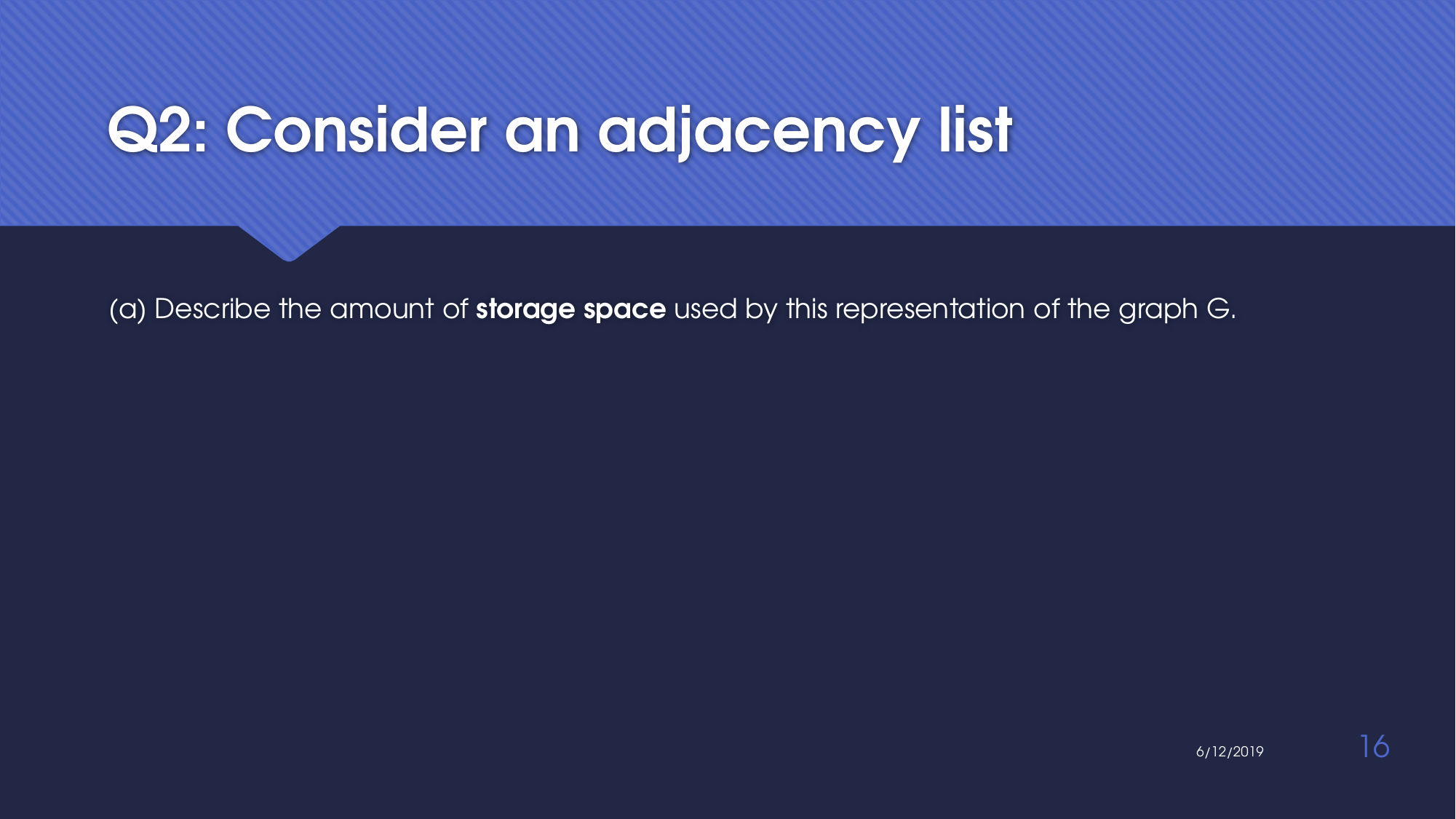

# Q2: Consider an adjacency list
(a) Describe the amount of storage space used by this representation of the graph G.
16
6/12/2019